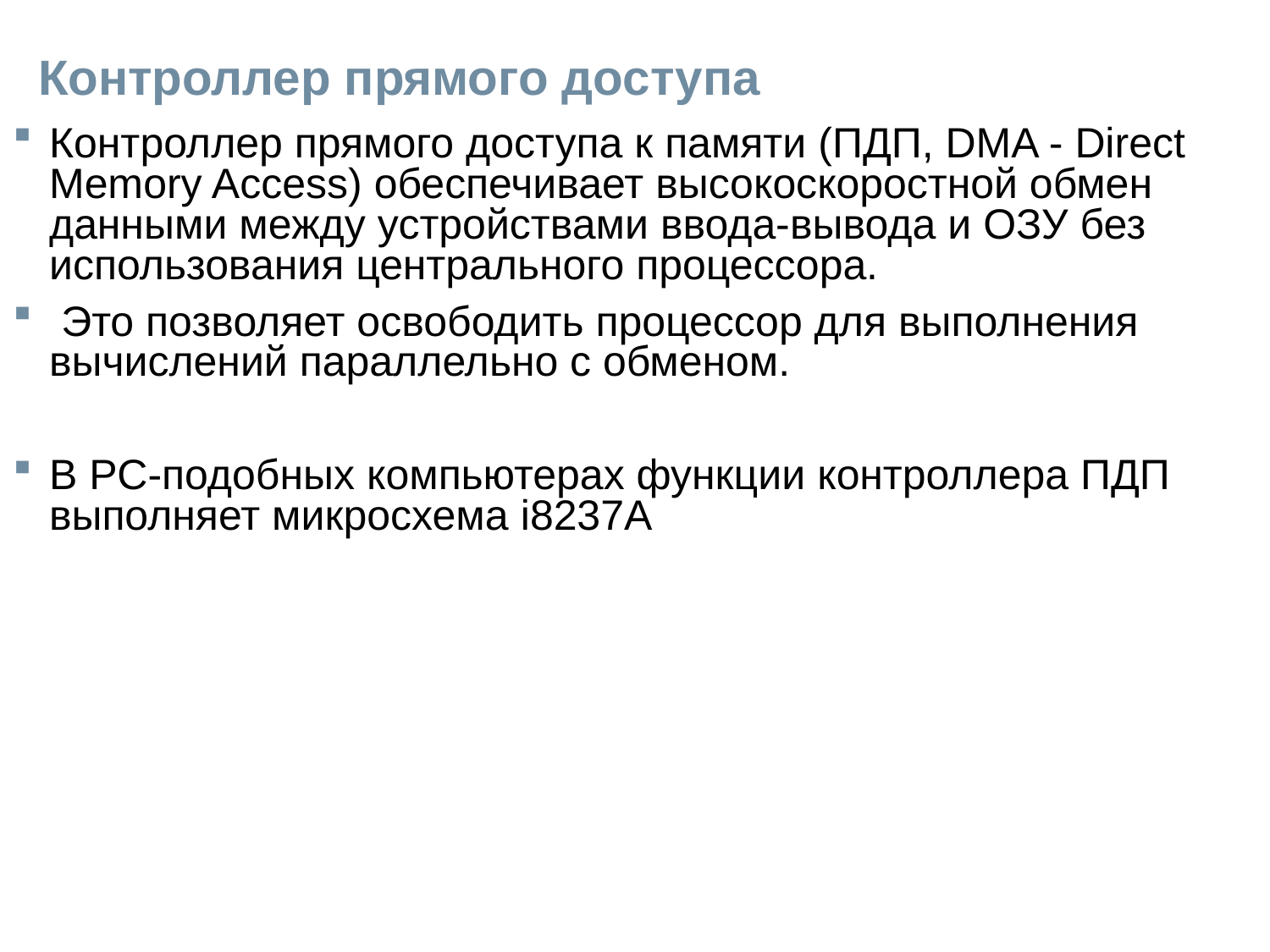

# Контроллер прямого доступа
Контроллер прямого доступа к памяти (ПДП, DMA - Direct Memory Access) обеспечивает высокоскоростной обмен данными между устройствами ввода-вывода и ОЗУ без использования центрального процессора.
 Это позволяет освободить процессор для выполнения вычислений параллельно с обменом.

В PC-подобных компьютерах функции контроллера ПДП выполняет микросхема i8237А